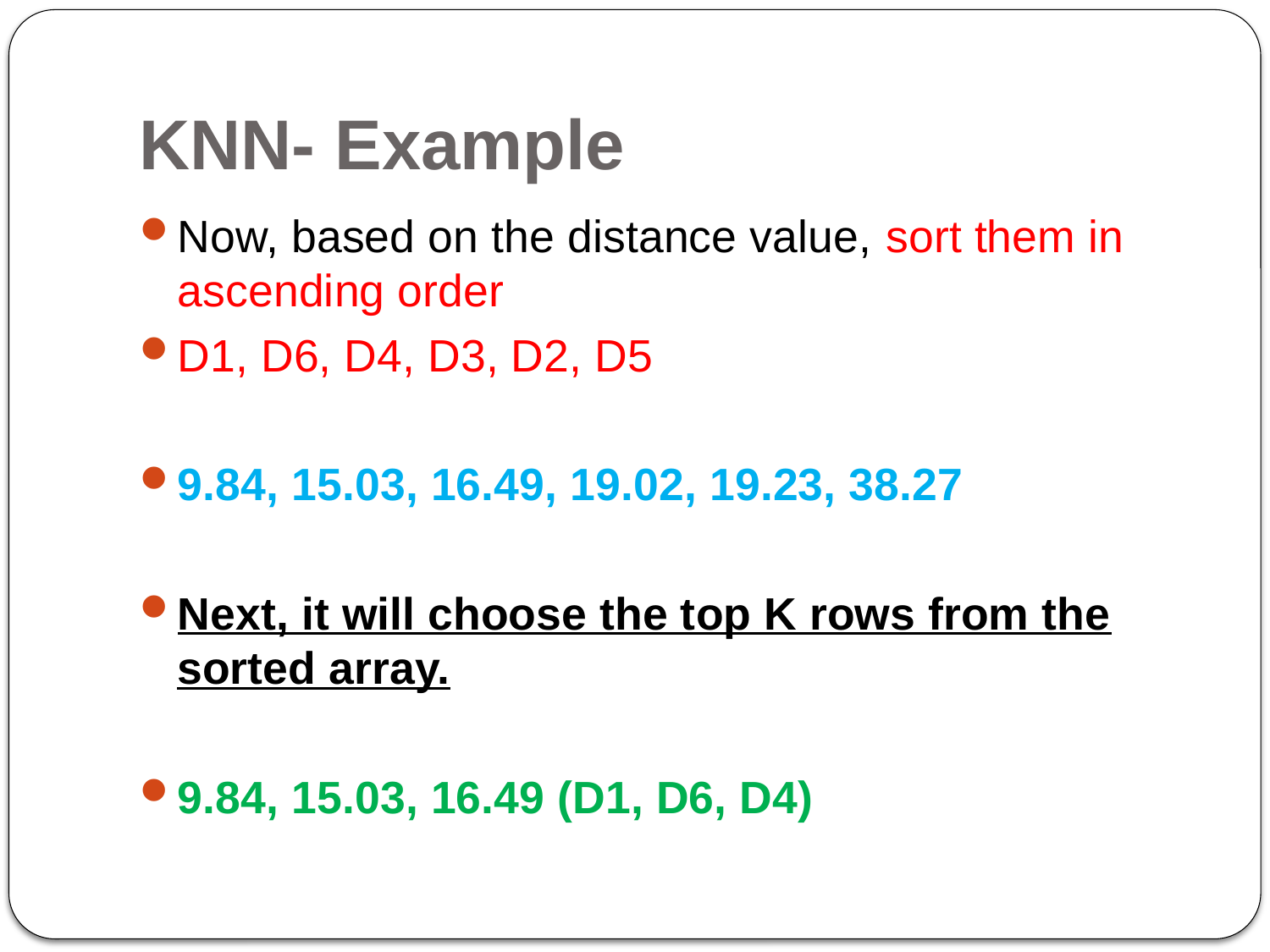

# KNN- Example
Now, based on the distance value, sort them in ascending order
D1, D6, D4, D3, D2, D5

9.84, 15.03, 16.49, 19.02, 19.23, 38.27

Next, it will choose the top K rows from the sorted array.

9.84, 15.03, 16.49 (D1, D6, D4)